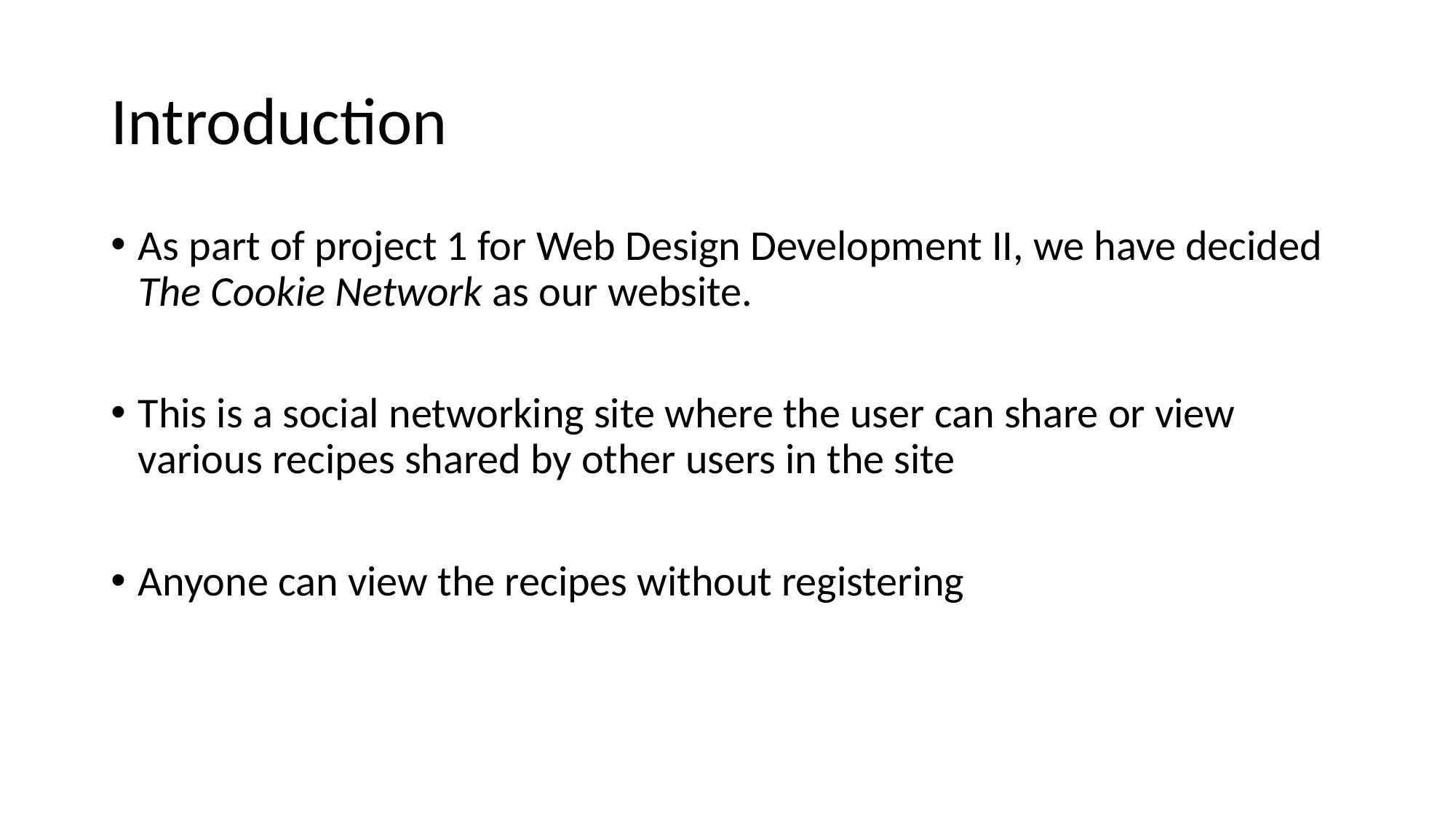

# Introduction
As part of project 1 for Web Design Development II, we have decided The Cookie Network as our website.

This is a social networking site where the user can share or view various recipes shared by other users in the site

Anyone can view the recipes without registering